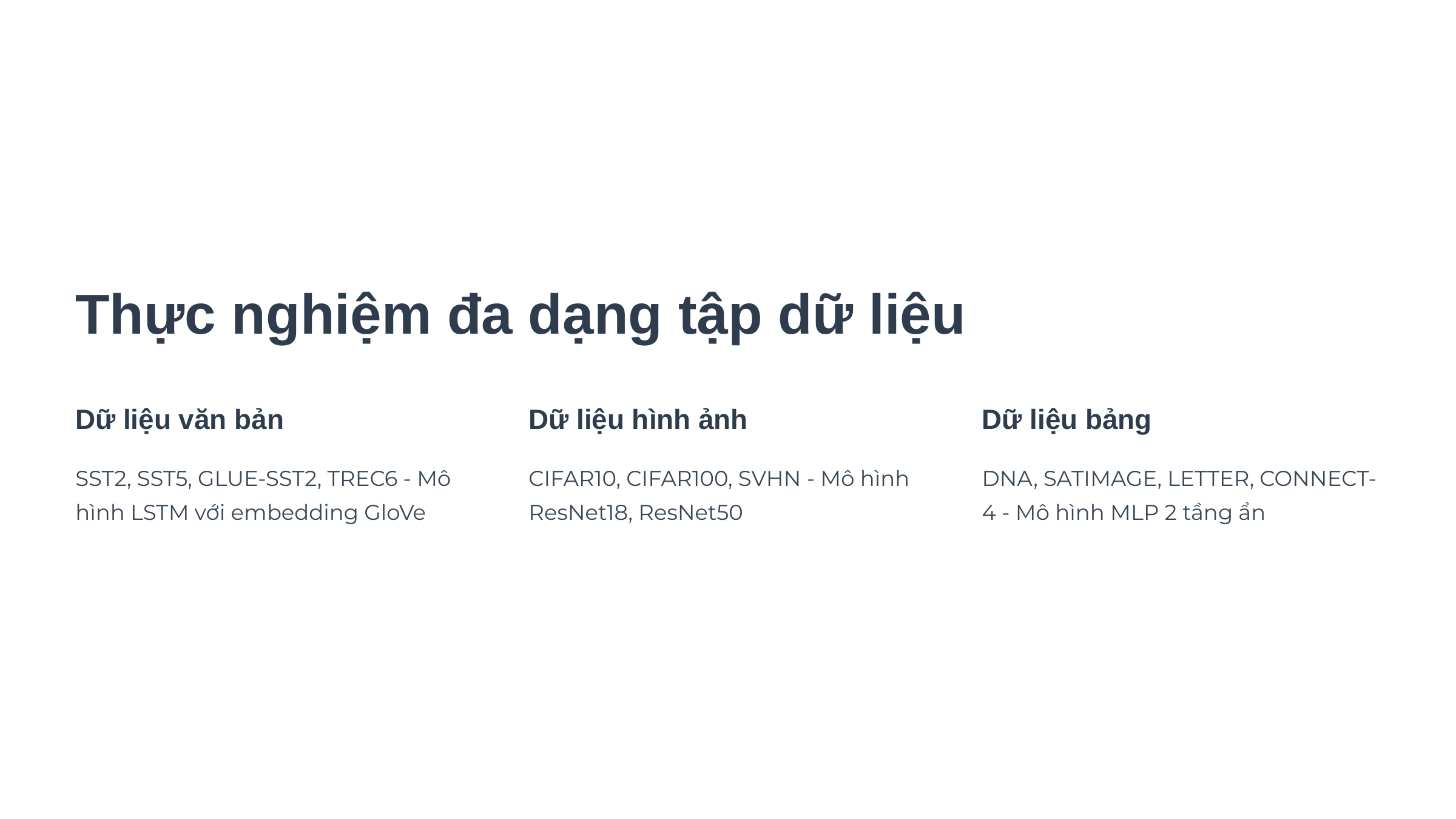

Thực nghiệm đa dạng tập dữ liệu
Dữ liệu văn bản
Dữ liệu hình ảnh
Dữ liệu bảng
SST2, SST5, GLUE-SST2, TREC6 - Mô hình LSTM với embedding GloVe
CIFAR10, CIFAR100, SVHN - Mô hình ResNet18, ResNet50
DNA, SATIMAGE, LETTER, CONNECT-4 - Mô hình MLP 2 tầng ẩn